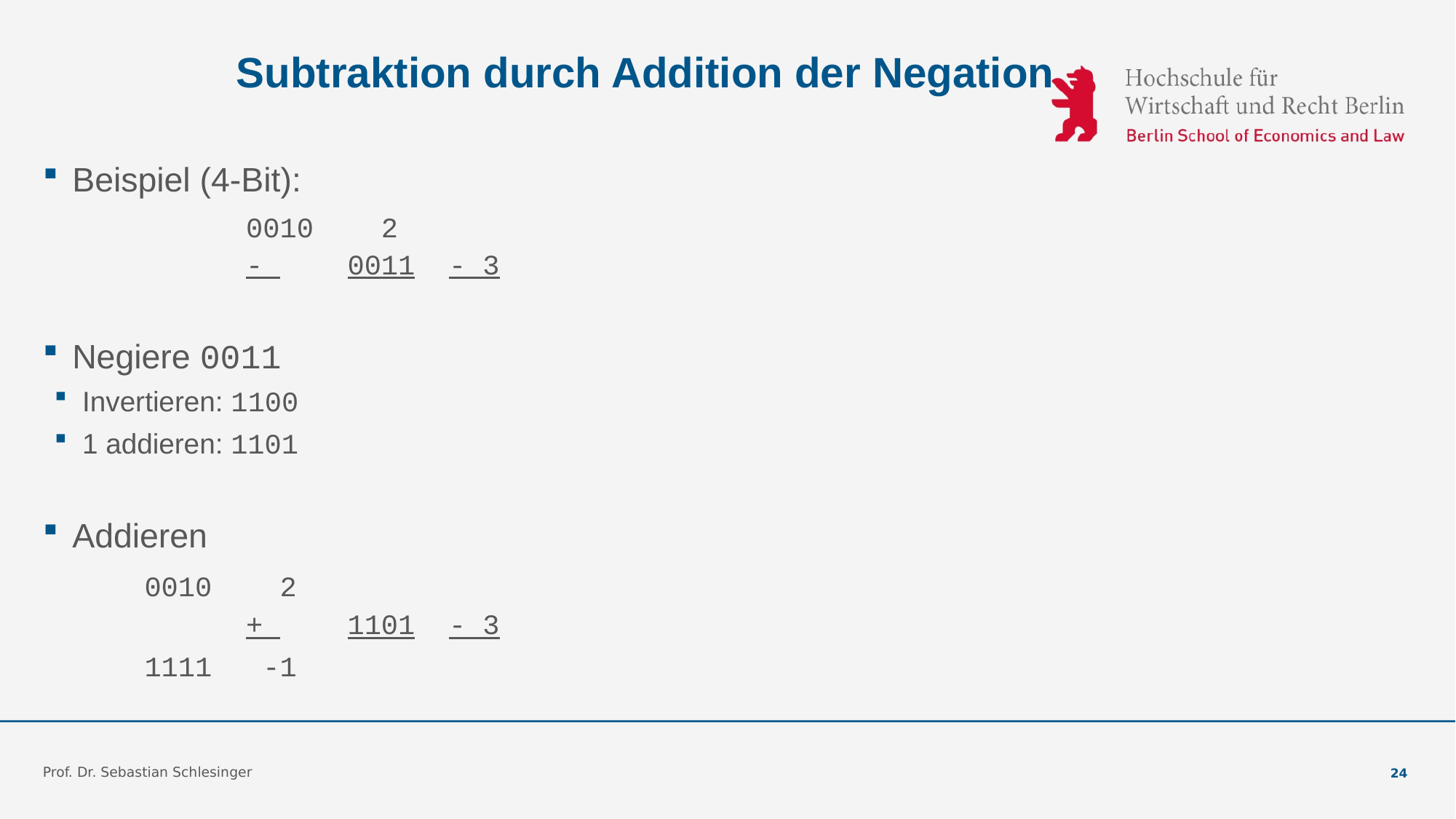

# Subtraktion durch Addition der Negation
Beispiel (4-Bit):
		  		0010		  2
	    	- 	0011		- 3

Negiere 0011
Invertieren: 1100
1 addieren: 1101

Addieren
				0010		  2
	    	+ 	1101		- 3
				1111		 -1

Prof. Dr. Sebastian Schlesinger
24